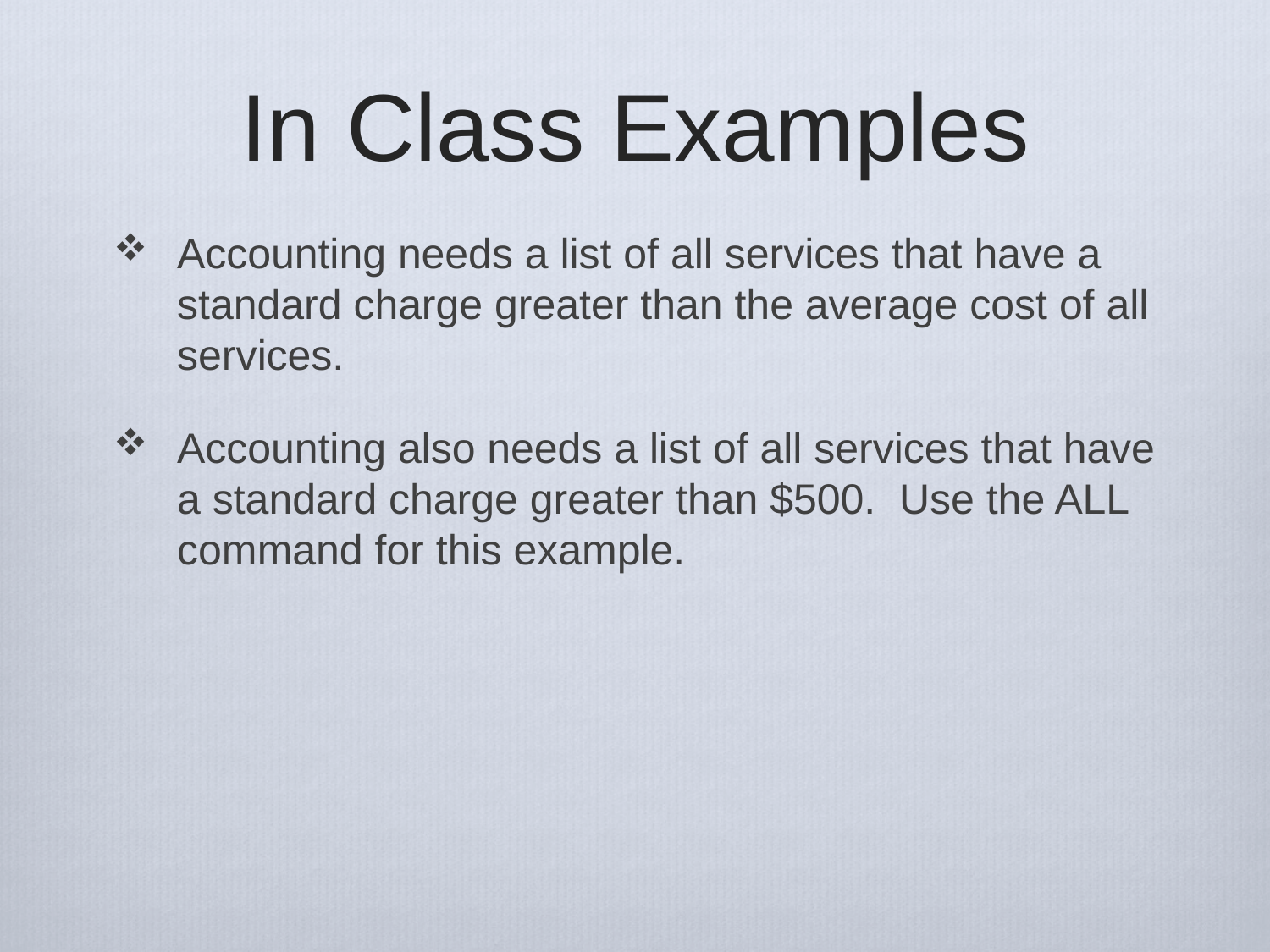

# In Class Examples
Accounting needs a list of all services that have a standard charge greater than the average cost of all services.
Accounting also needs a list of all services that have a standard charge greater than $500.  Use the ALL command for this example.